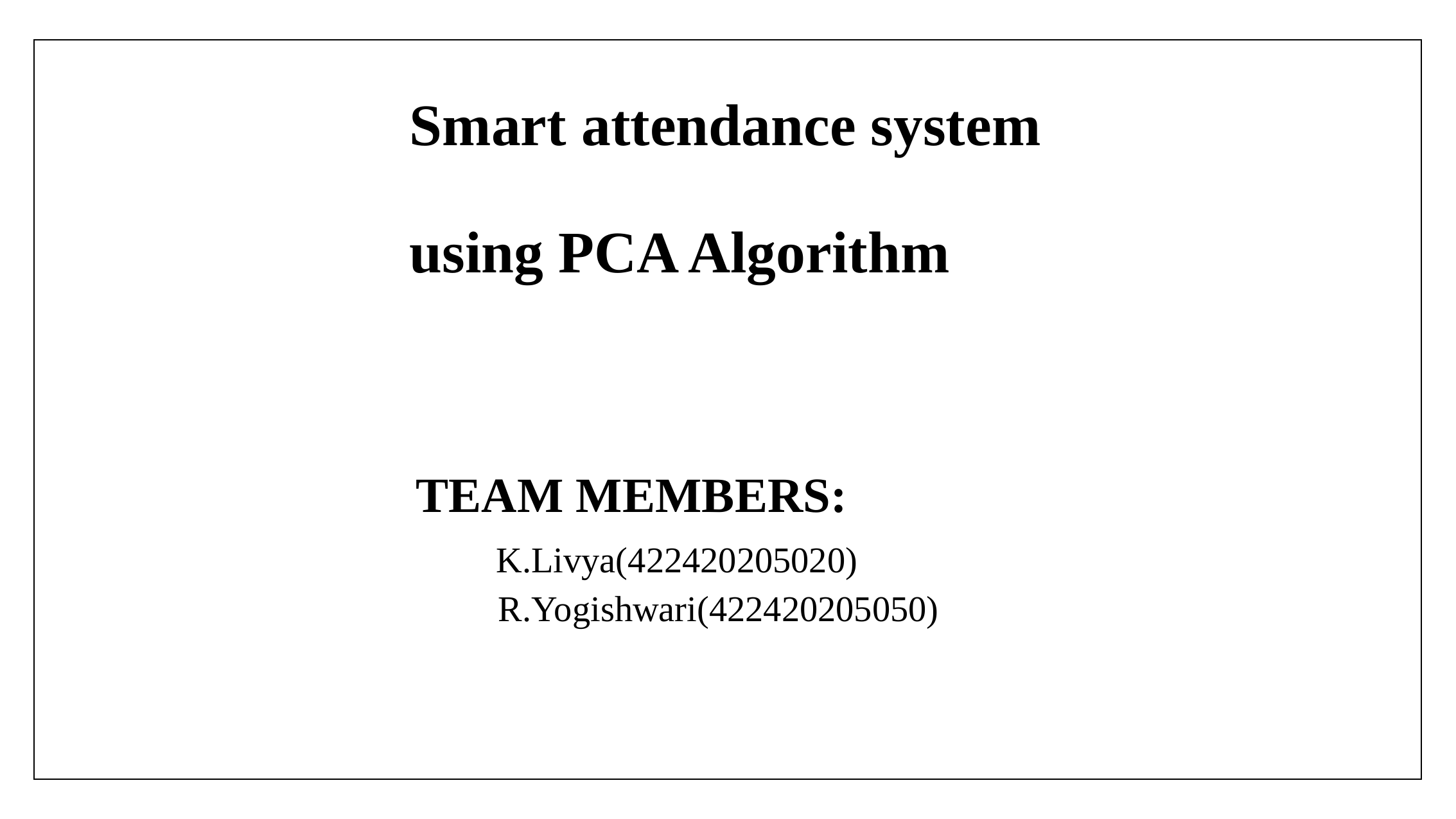

# Smart attendance system using PCA Algorithm

TEAM MEMBERS:
       K.Livya(422420205020)
         R.Yogishwari(422420205050)